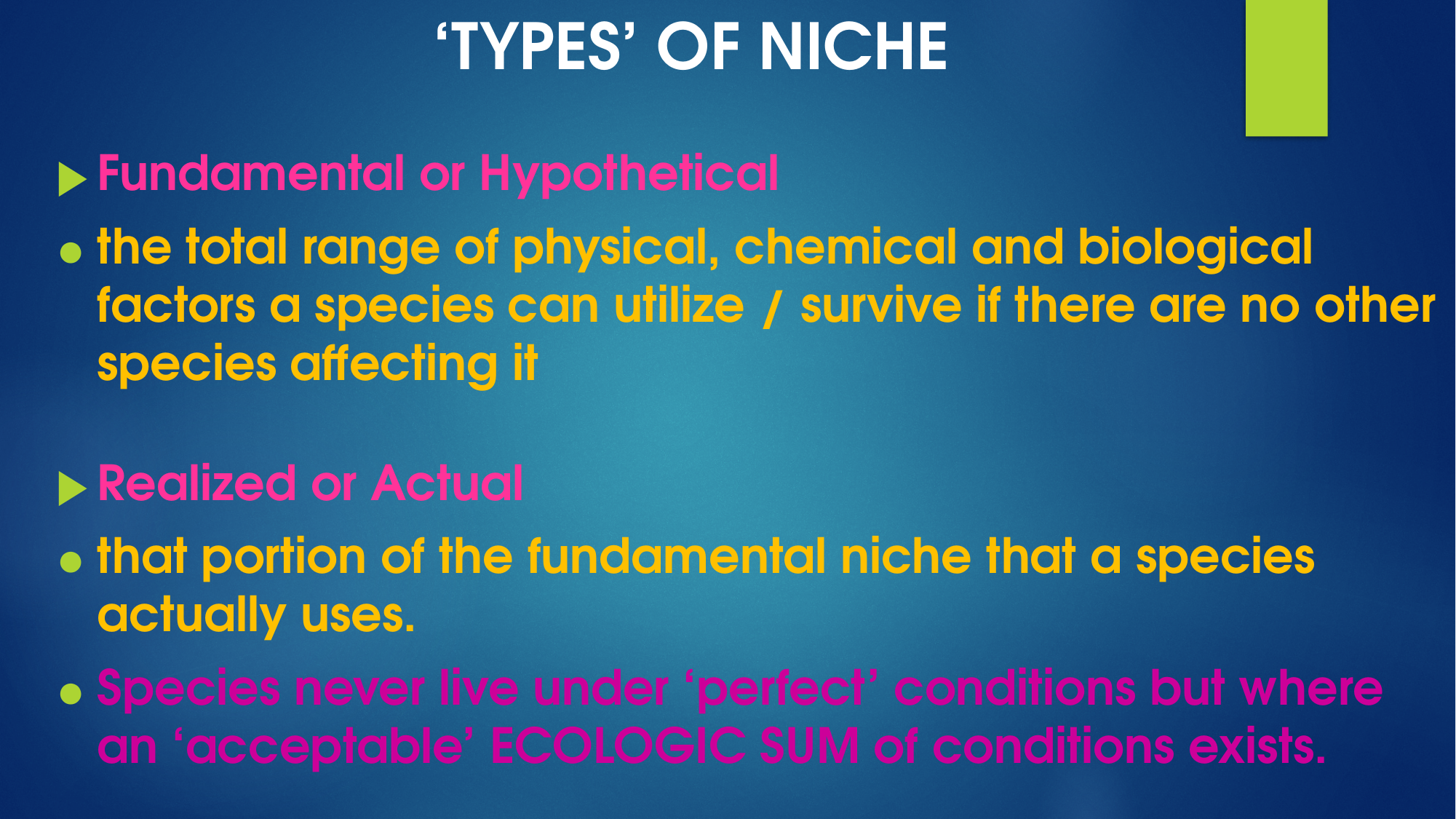

# ‘TYPES’ OF NICHE
Fundamental or Hypothetical
the total range of physical, chemical and biological factors a species can utilize / survive if there are no other species affecting it

Realized or Actual
that portion of the fundamental niche that a species actually uses.
Species never live under ‘perfect’ conditions but where an ‘acceptable’ ECOLOGIC SUM of conditions exists.